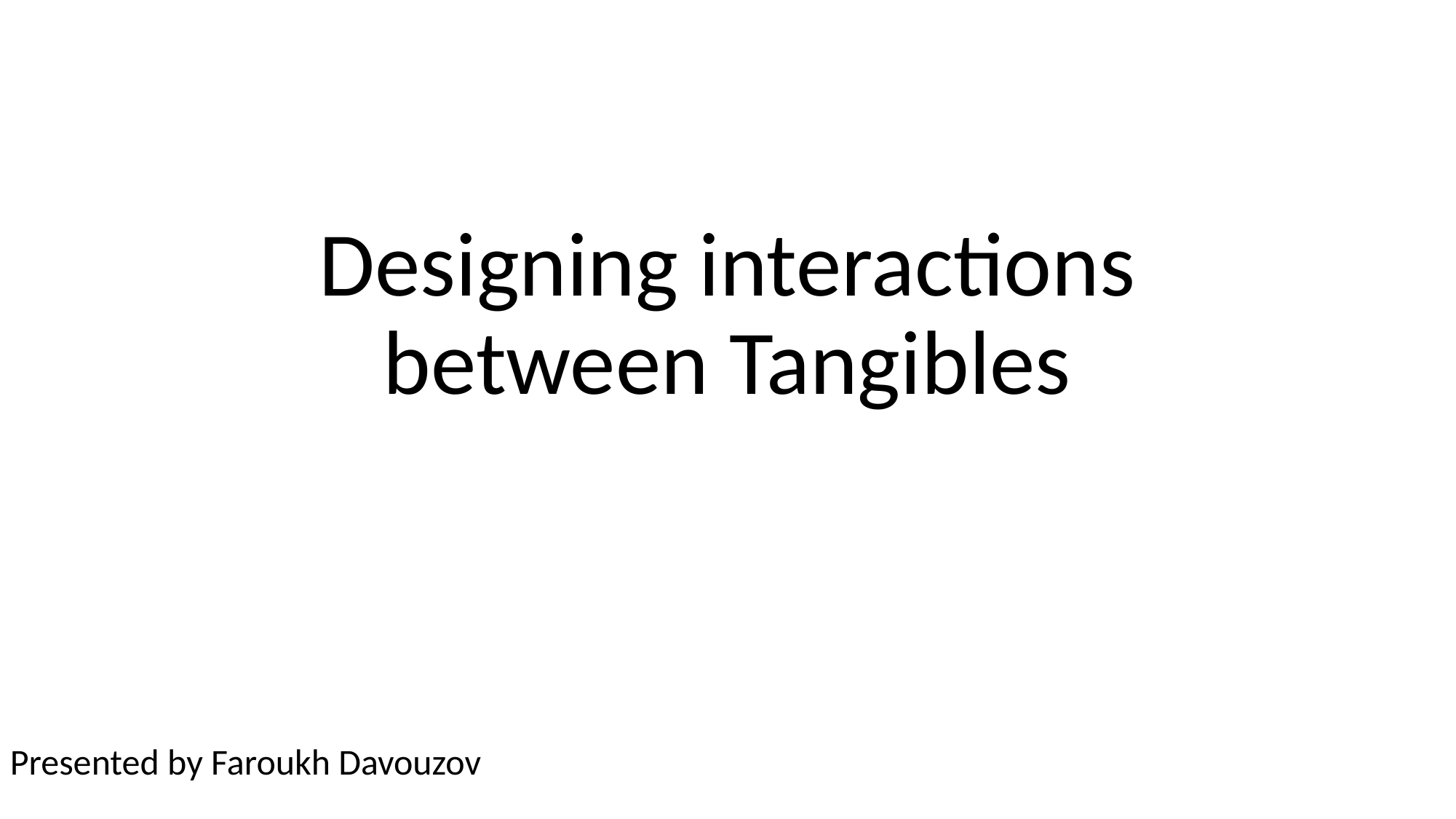

# Designing interactions between Tangibles
Presented by Faroukh Davouzov